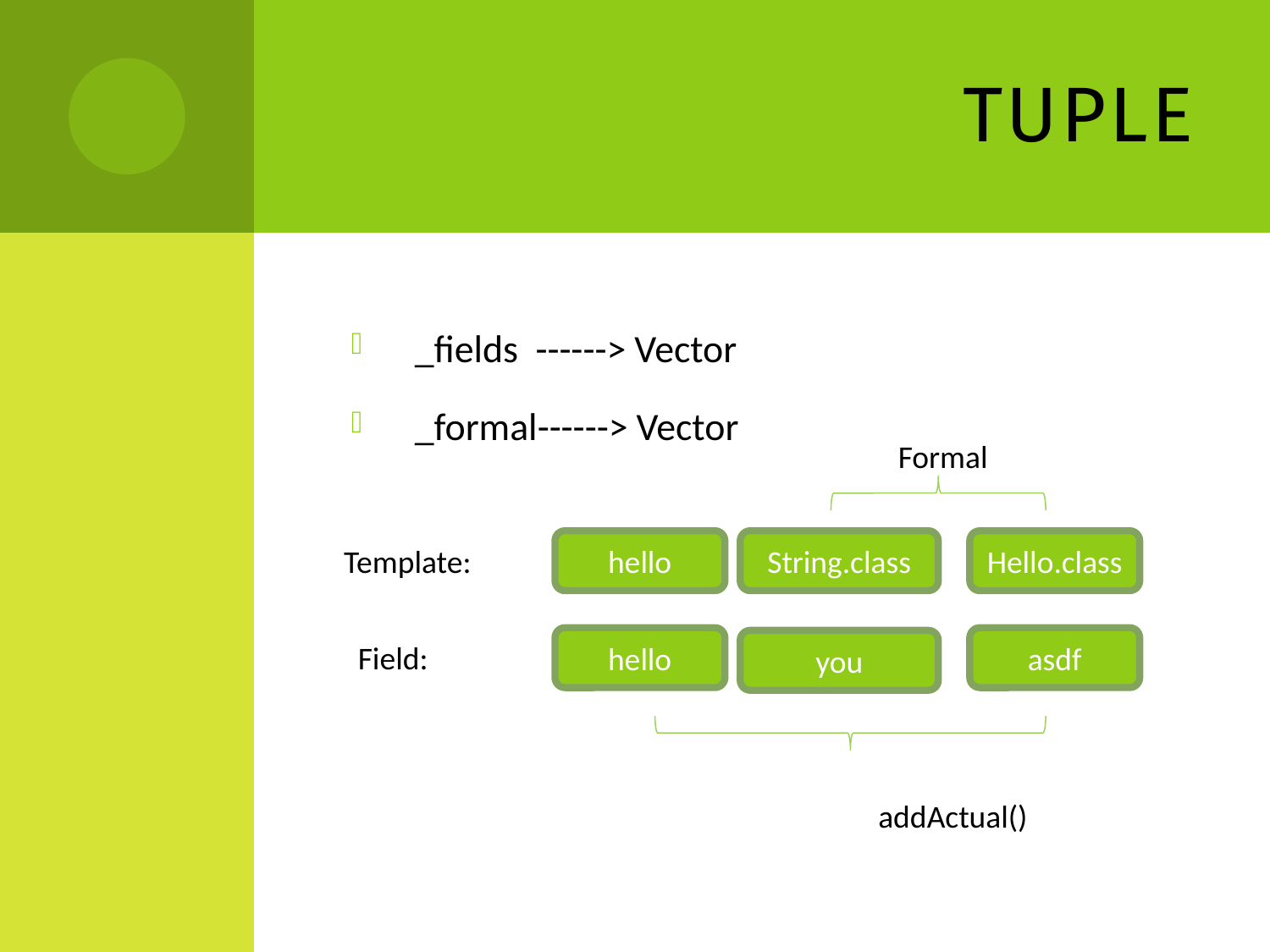

# Tuple
_fields  ------> Vector
_formal------> Vector

Formal
hello
String.class
Hello.class
Template:

hello
asdf
you
Field:
addActual()